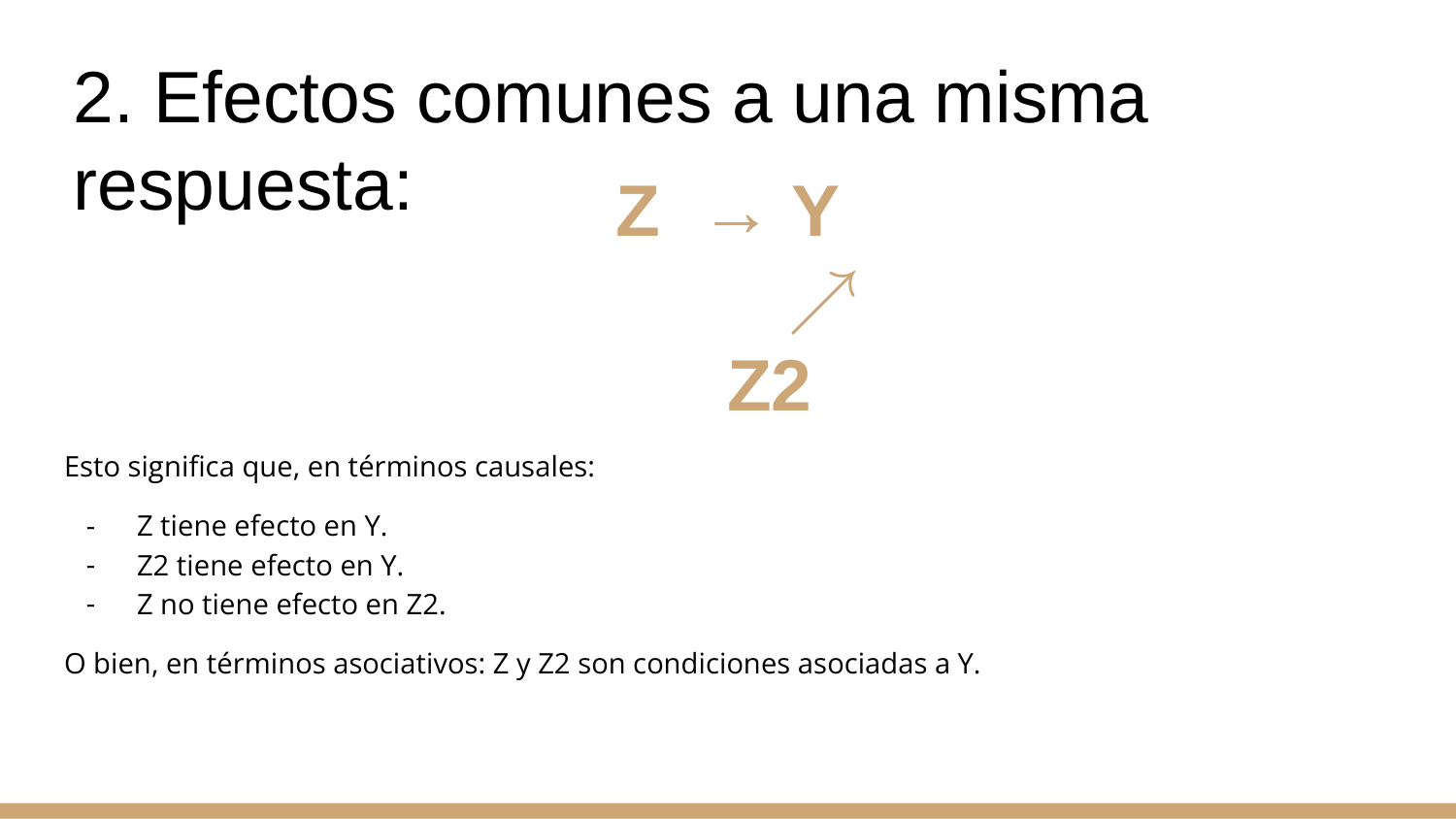

2. Efectos comunes a una misma respuesta:
# Z  → Y
       ↗
    Z2
Esto significa que, en términos causales:
Z tiene efecto en Y.
Z2 tiene efecto en Y.
Z no tiene efecto en Z2.
O bien, en términos asociativos: Z y Z2 son condiciones asociadas a Y.